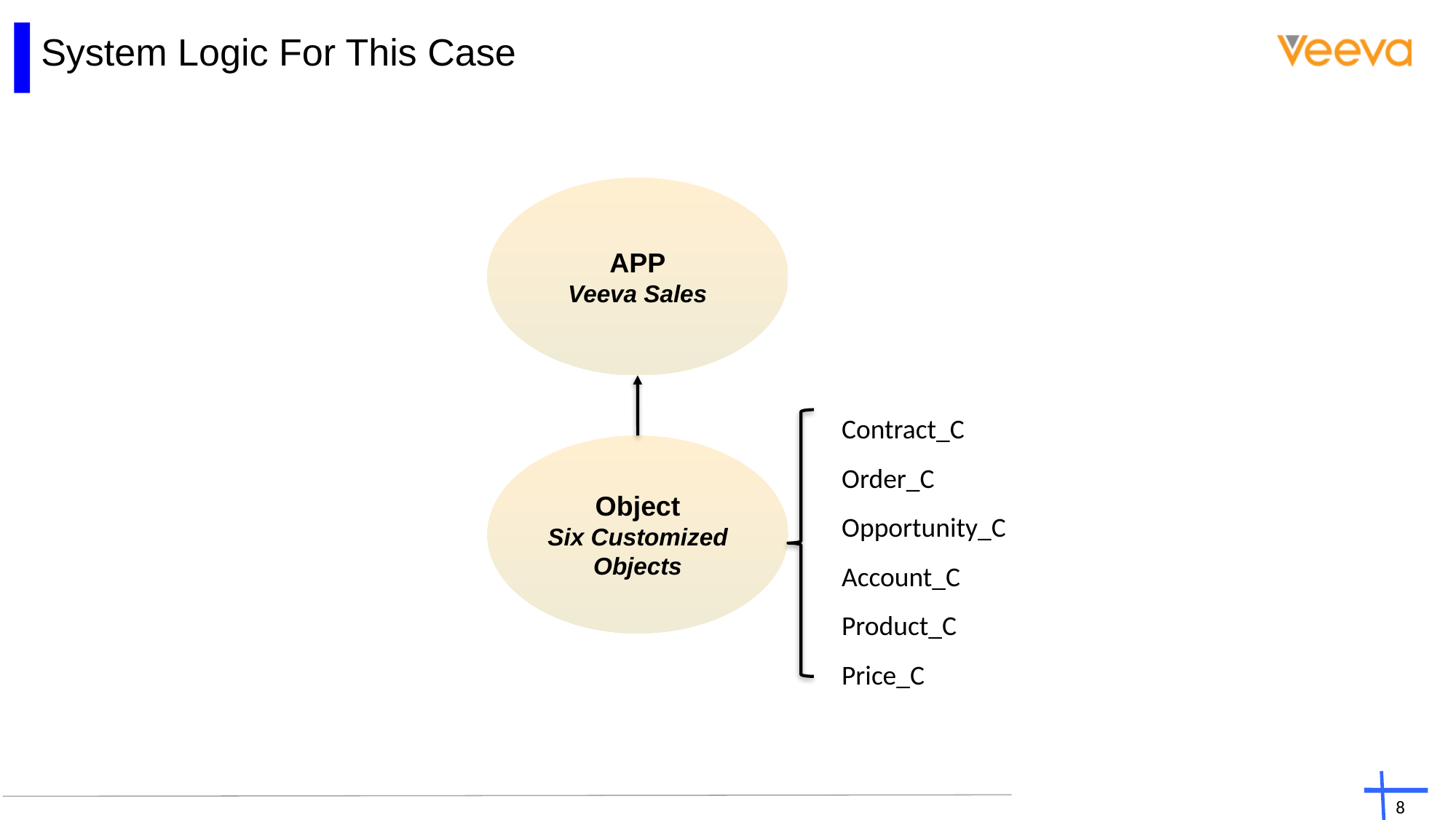

System Logic For This Case
APP
Veeva Sales
Contract_C
Order_C
Opportunity_C
Account_C
Product_C
Price_C

Object
Six Customized Objects